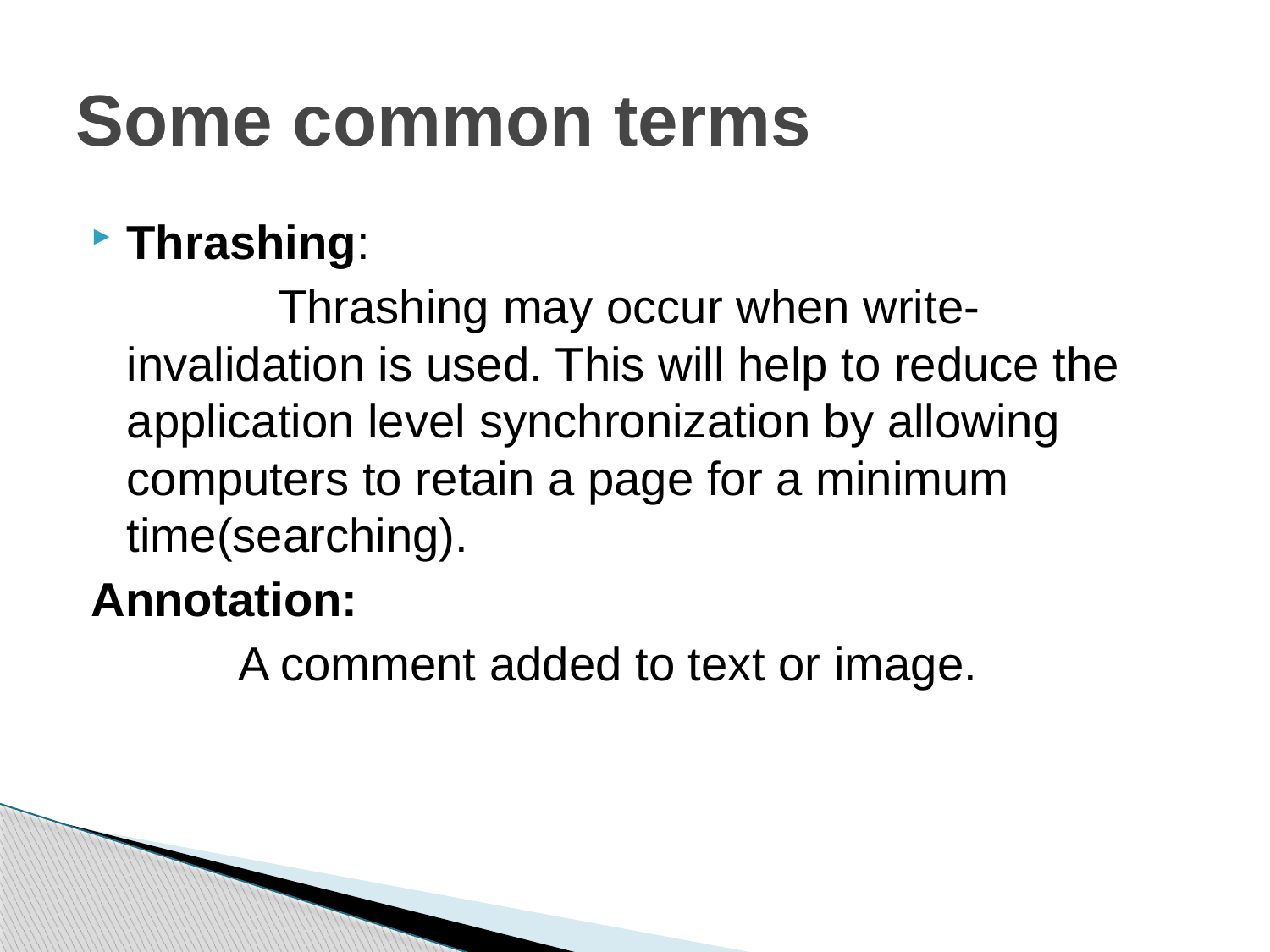

# Some common terms
Thrashing:
              Thrashing may occur when write-invalidation is used. This will help to reduce the application level synchronization by allowing computers to retain a page for a minimum time(searching).
Annotation:
           A comment added to text or image.